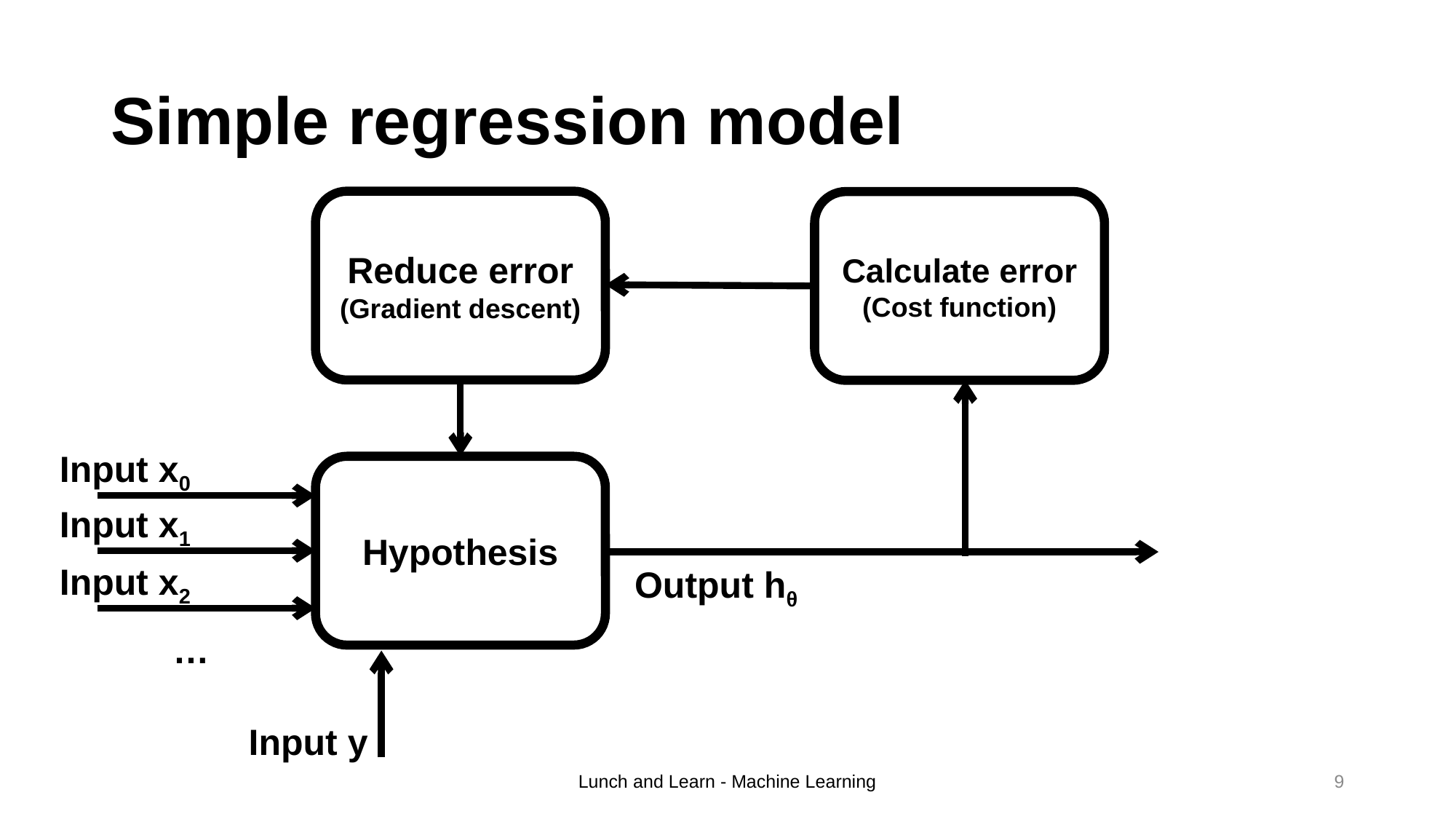

# Simple regression model
Reduce error
(Gradient descent)
Calculate error
(Cost function)
Input x0
Hypothesis
Input x1
Input x2
Output hθ
…
Input y
Lunch and Learn - Machine Learning
9